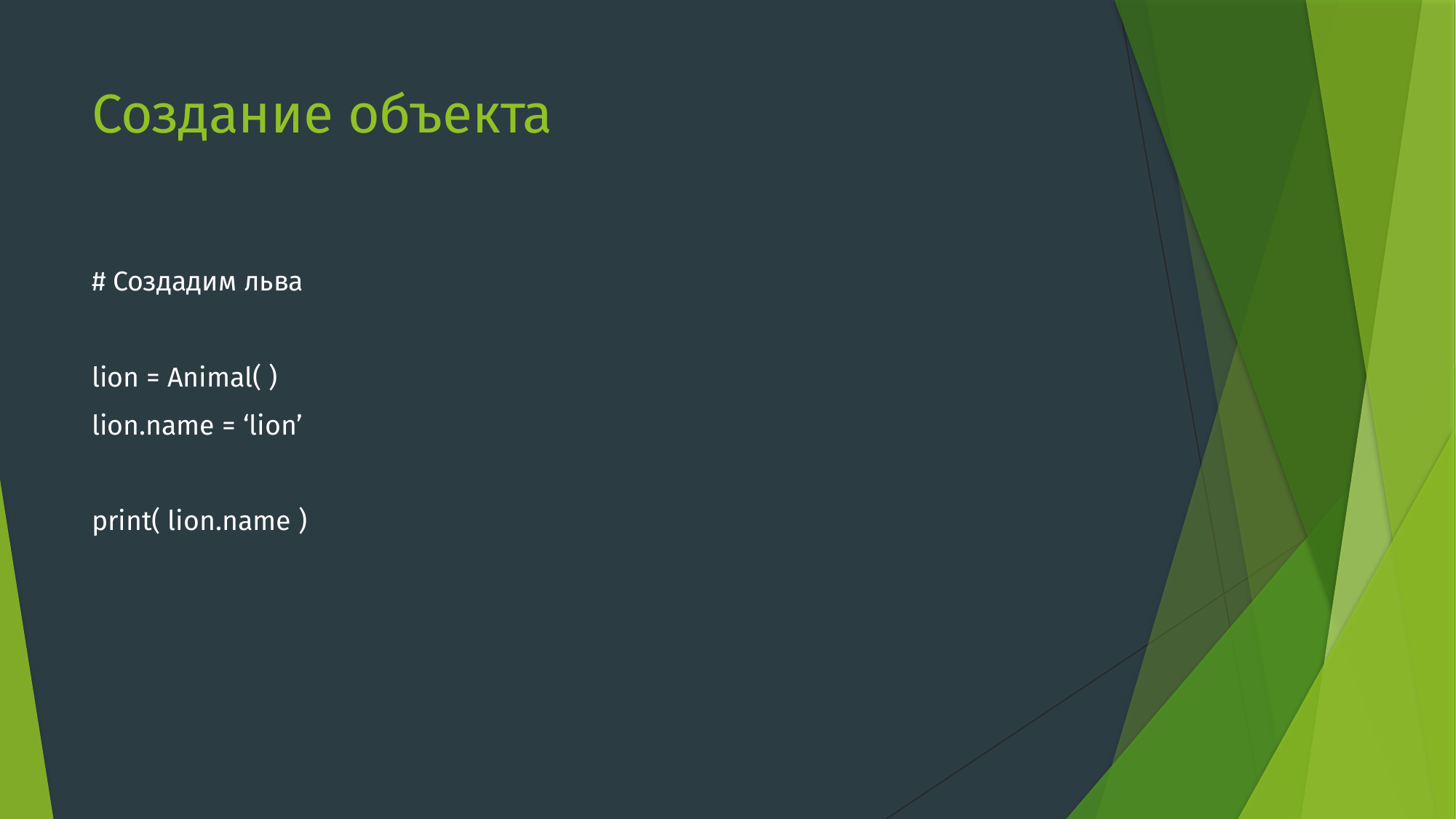

# Создание объекта
# Создадим льва

lion = Animal( )
lion.name = ‘lion’

print( lion.name )